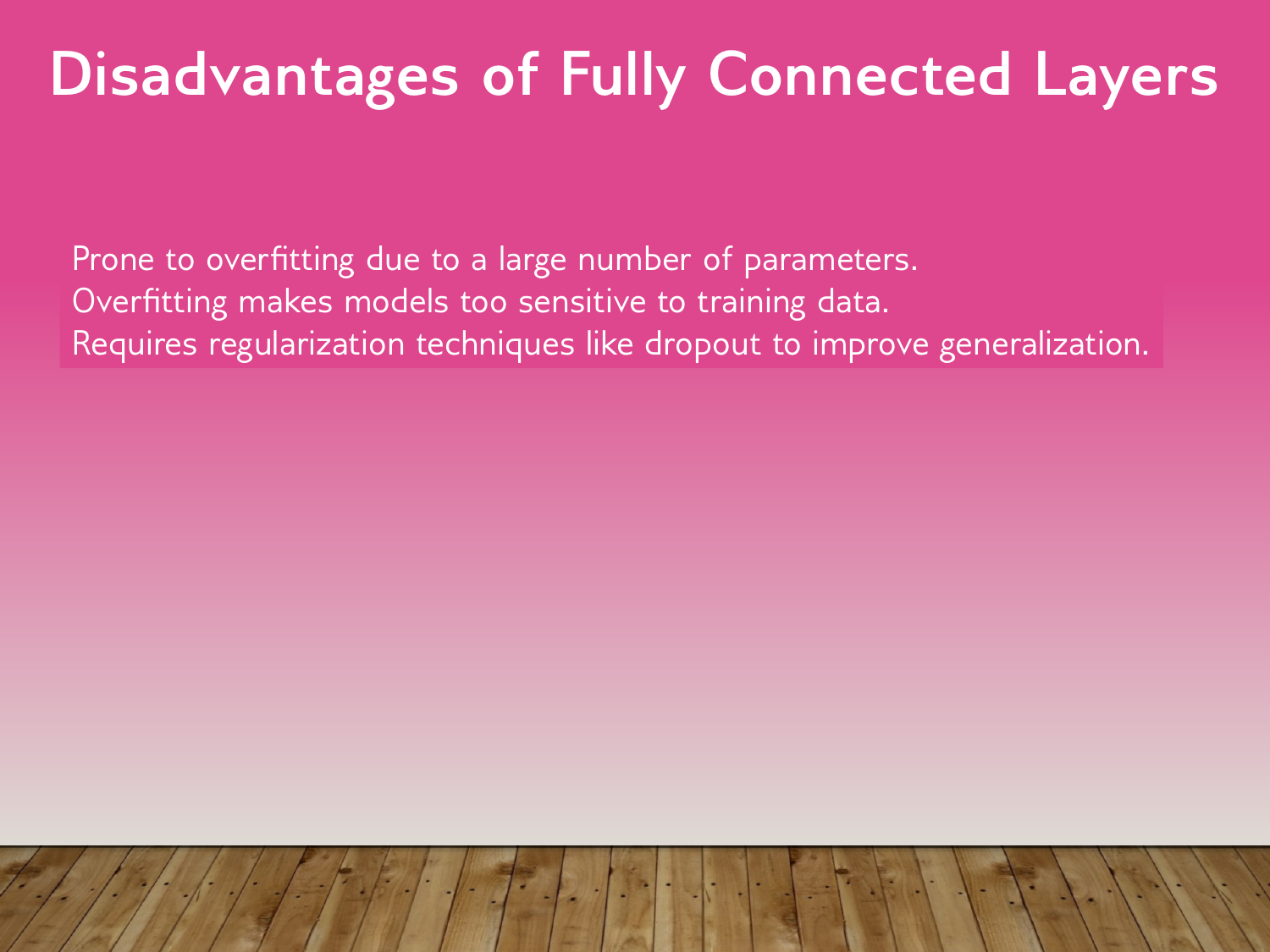

Disadvantages of Fully Connected Layers
#

Prone to overfitting due to a large number of parameters.
Overfitting makes models too sensitive to training data.
Requires regularization techniques like dropout to improve generalization.